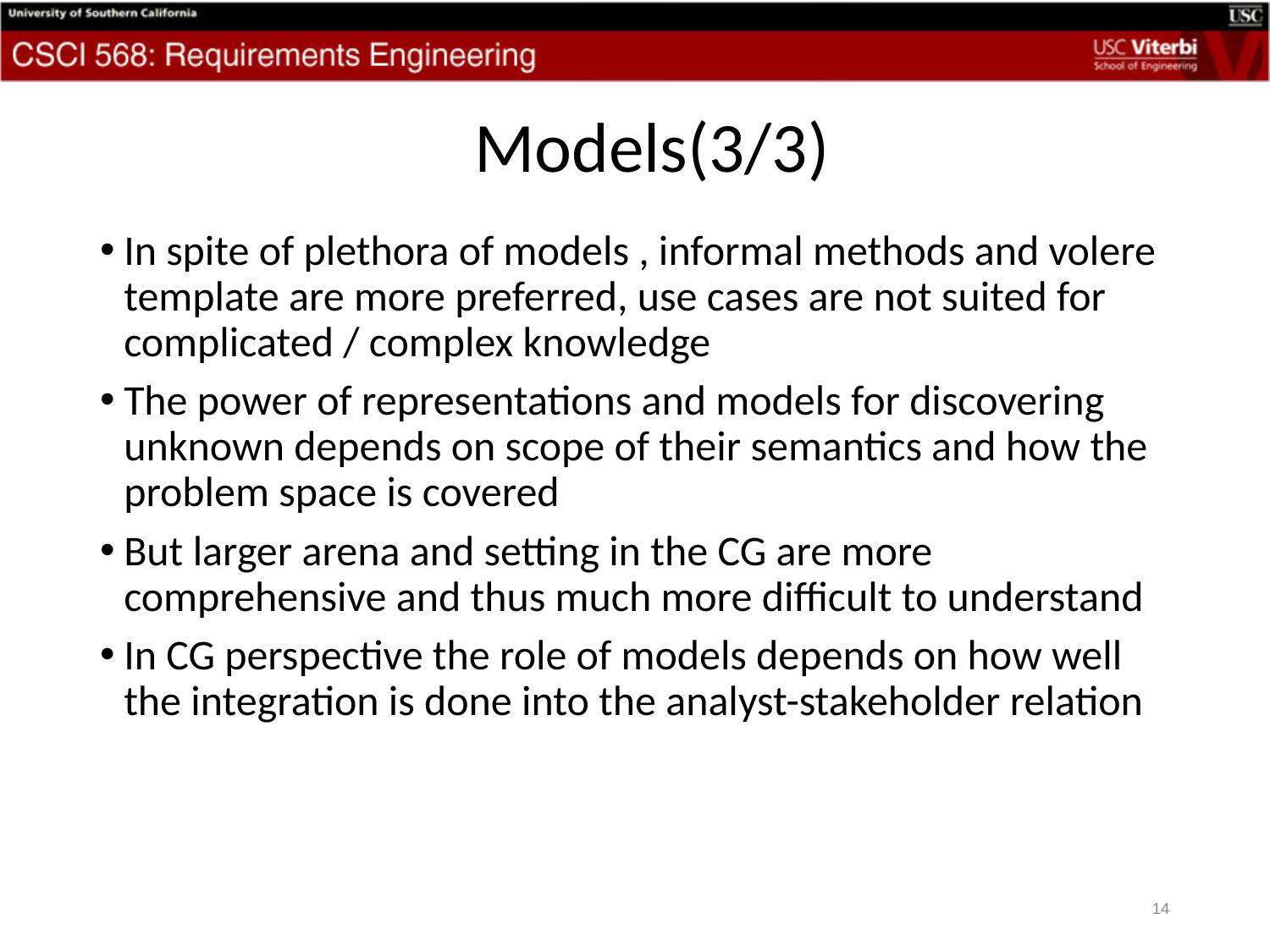

# Models(3/3)
In spite of plethora of models , informal methods and volere template are more preferred, use cases are not suited for complicated / complex knowledge
The power of representations and models for discovering unknown depends on scope of their semantics and how the problem space is covered
But larger arena and setting in the CG are more comprehensive and thus much more difficult to understand
In CG perspective the role of models depends on how well the integration is done into the analyst-stakeholder relation
14